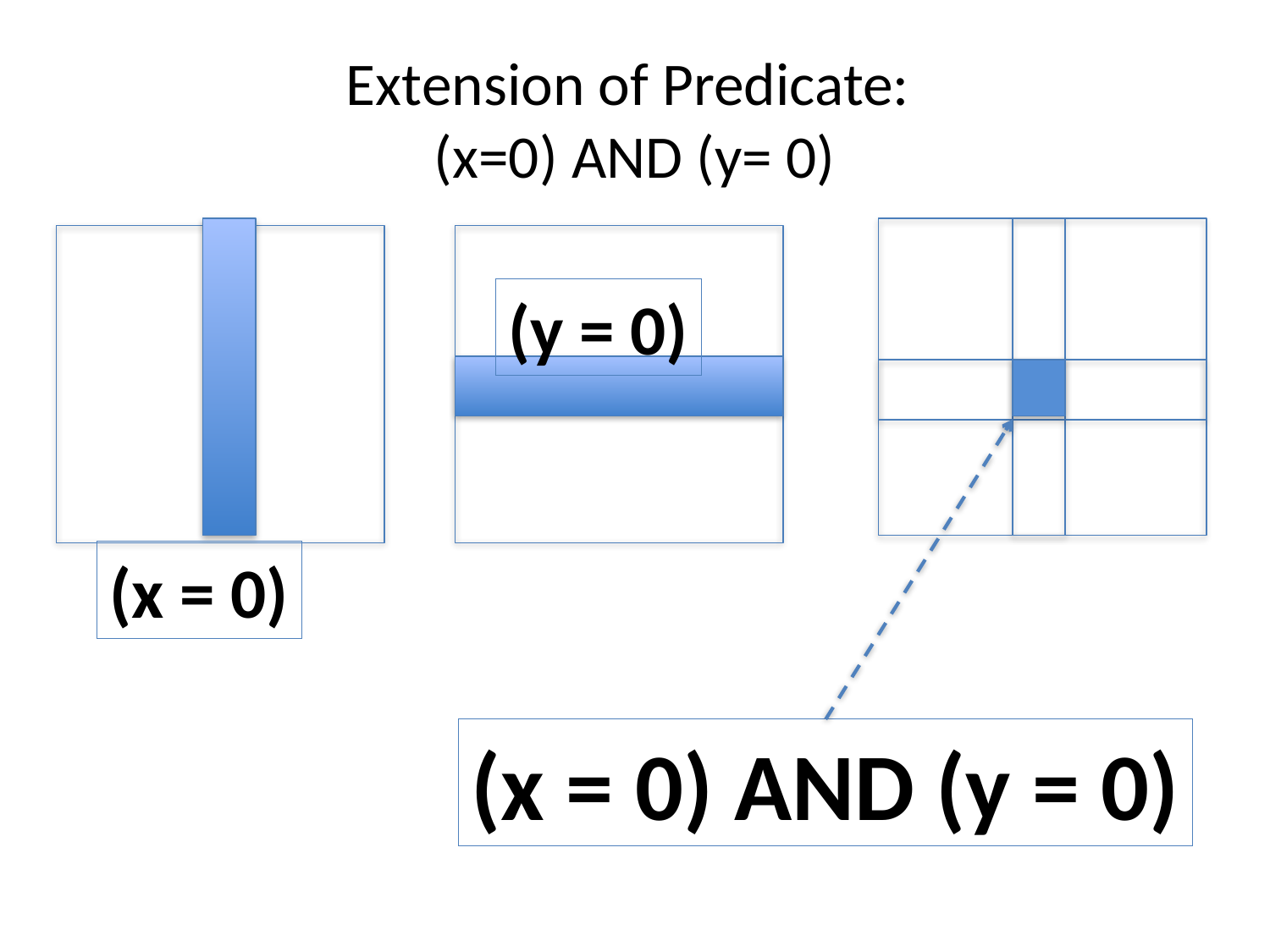

# Extension of Predicate: (x=0) AND (y= 0)

(y = 0)

(x = 0)
(x = 0) AND (y = 0)